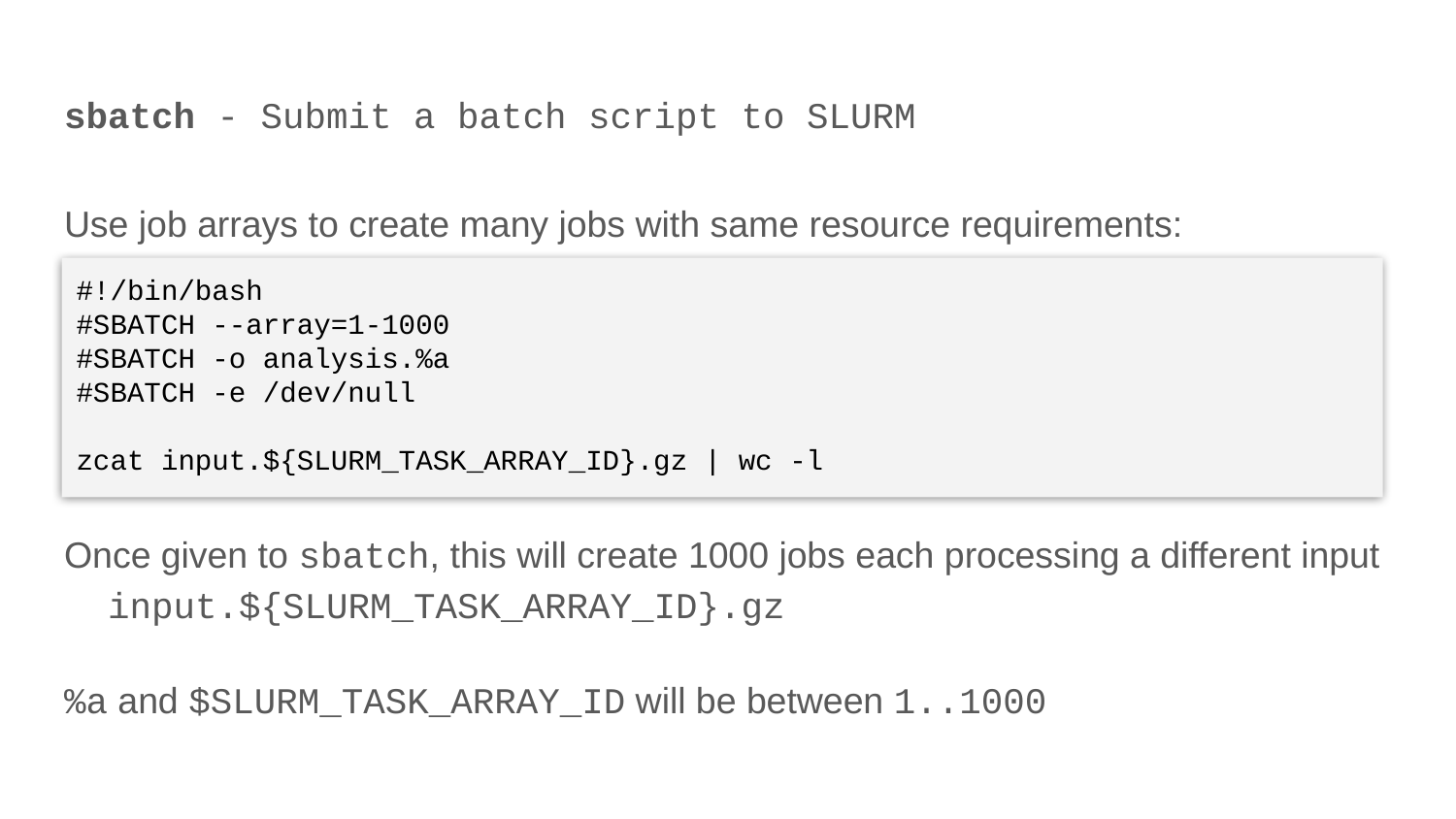

# sbatch - Submit a batch script to SLURM
Use job arrays to create many jobs with same resource requirements:
#!/bin/bash
#SBATCH --array=1-1000
#SBATCH -o analysis.%a
#SBATCH -e /dev/null

zcat input.${SLURM_TASK_ARRAY_ID}.gz | wc -l
Once given to sbatch, this will create 1000 jobs each processing a different input
  input.${SLURM_TASK_ARRAY_ID}.gz
%a and $SLURM_TASK_ARRAY_ID will be between 1..1000